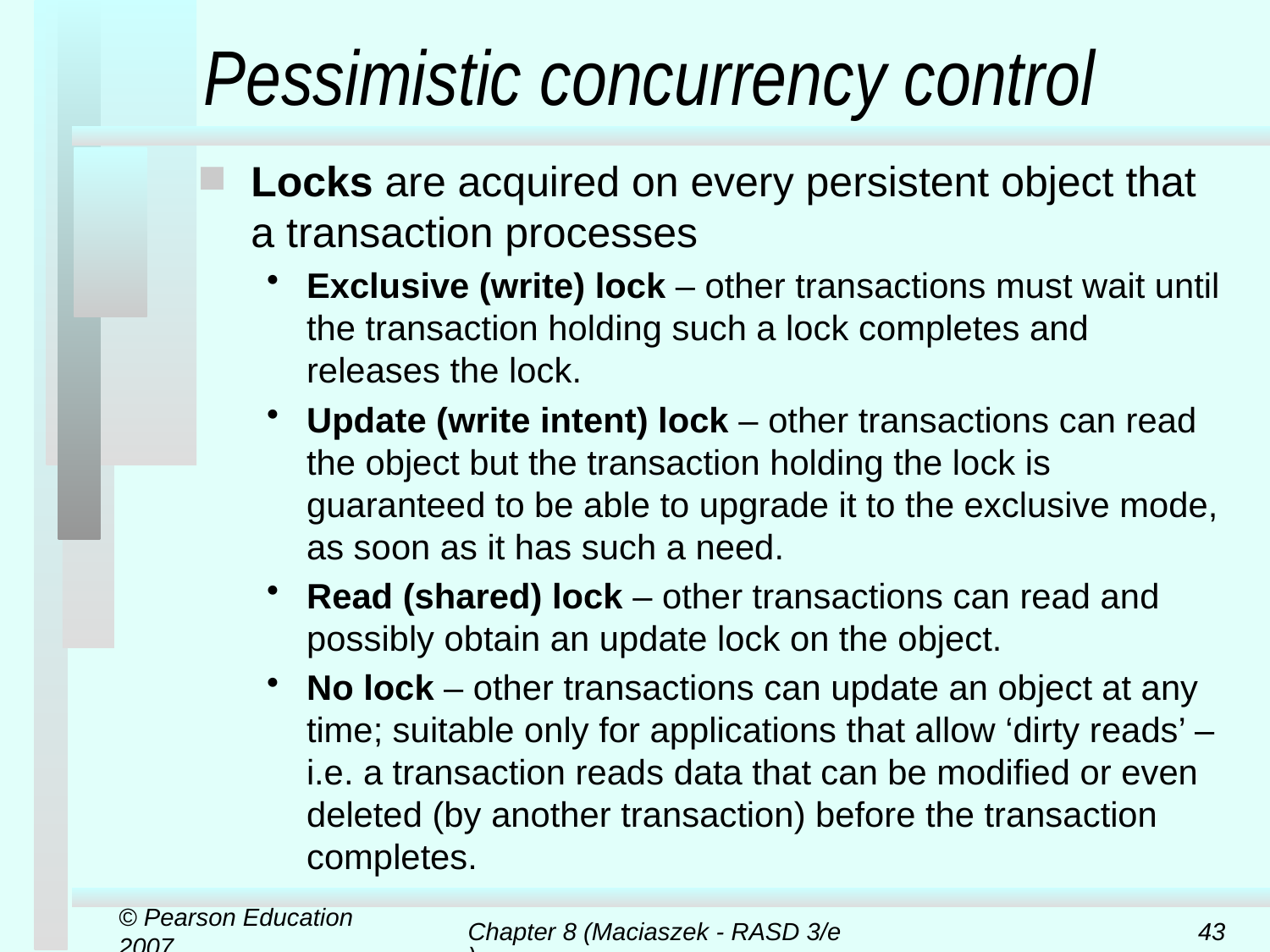

# Pessimistic concurrency control
Locks are acquired on every persistent object that a transaction processes
Exclusive (write) lock – other transactions must wait until the transaction holding such a lock completes and releases the lock.
Update (write intent) lock – other transactions can read the object but the transaction holding the lock is guaranteed to be able to upgrade it to the exclusive mode, as soon as it has such a need.
Read (shared) lock – other transactions can read and possibly obtain an update lock on the object.
No lock – other transactions can update an object at any time; suitable only for applications that allow ‘dirty reads’ – i.e. a transaction reads data that can be modified or even deleted (by another transaction) before the transaction completes.
© Pearson Education 2007
Chapter 8 (Maciaszek - RASD 3/e)
43